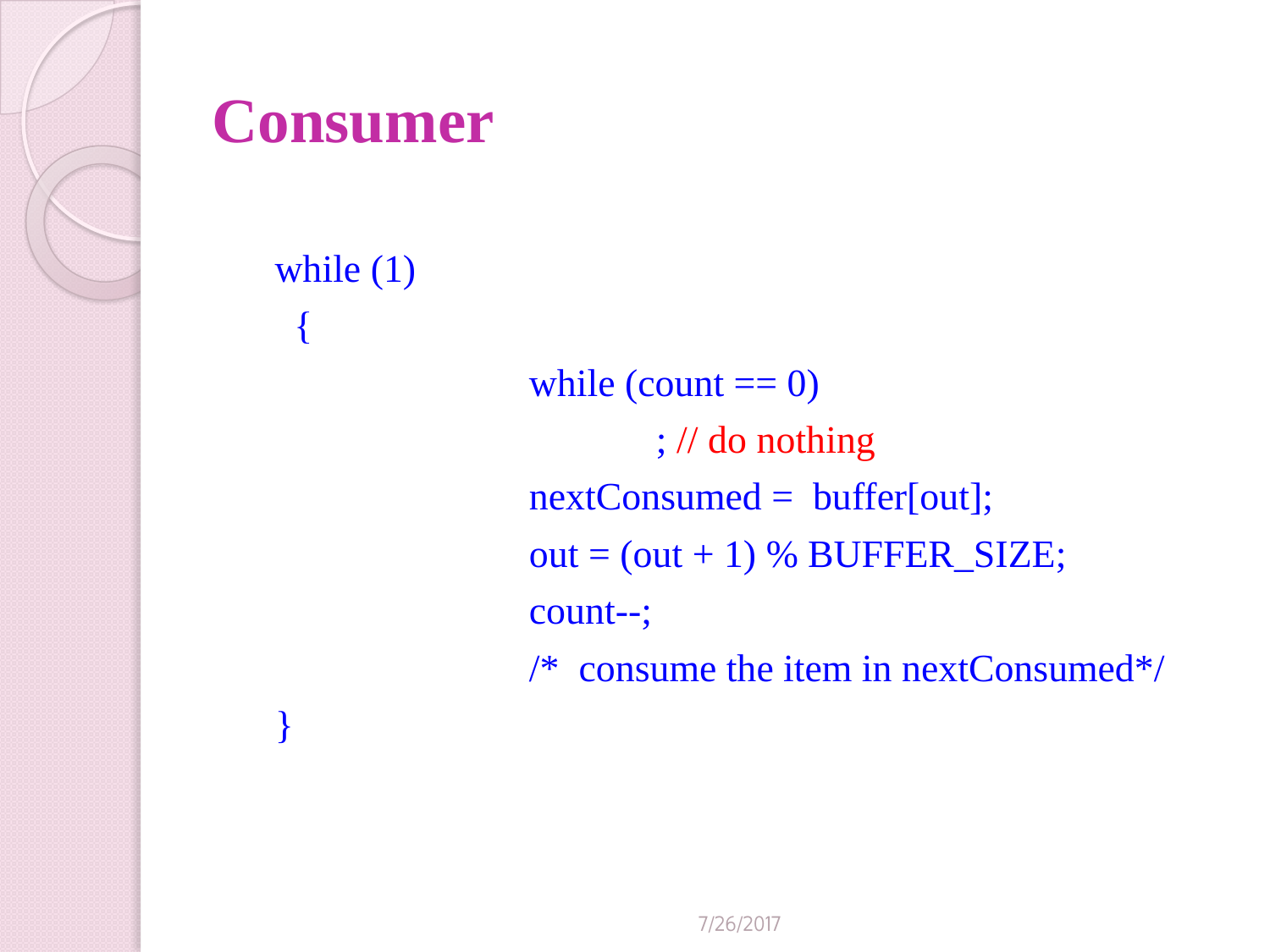

# Consumer

    while (1)
      {
			while (count == 0)
				; // do nothing
			nextConsumed =  buffer[out];
			out = (out + 1) % BUFFER_SIZE;
			count--;
			/*  consume the item in nextConsumed*/
	}
7/26/2017